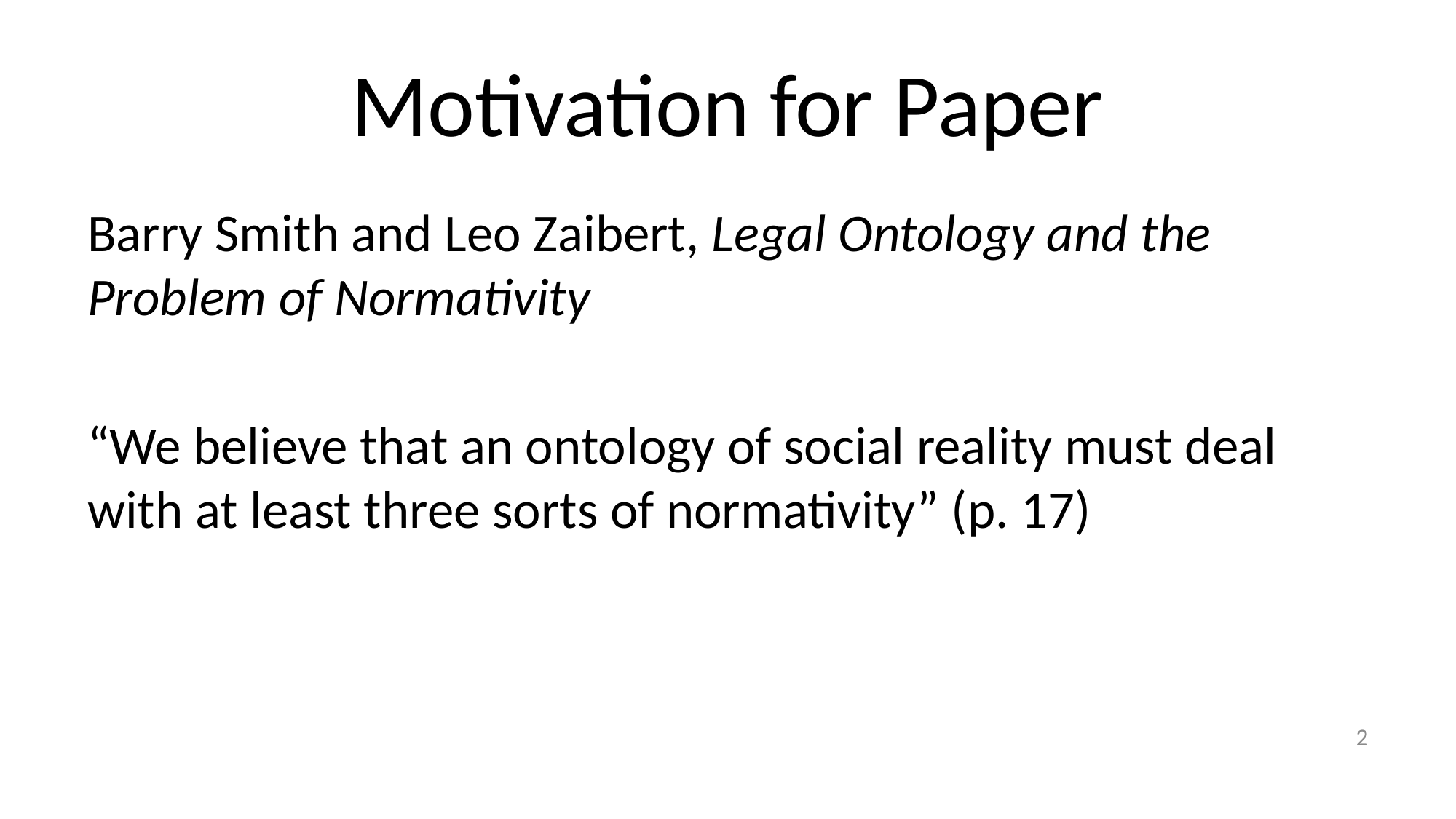

# Motivation for Paper
Barry Smith and Leo Zaibert, Legal Ontology and the Problem of Normativity

“We believe that an ontology of social reality must deal with at least three sorts of normativity” (p. 17)

2